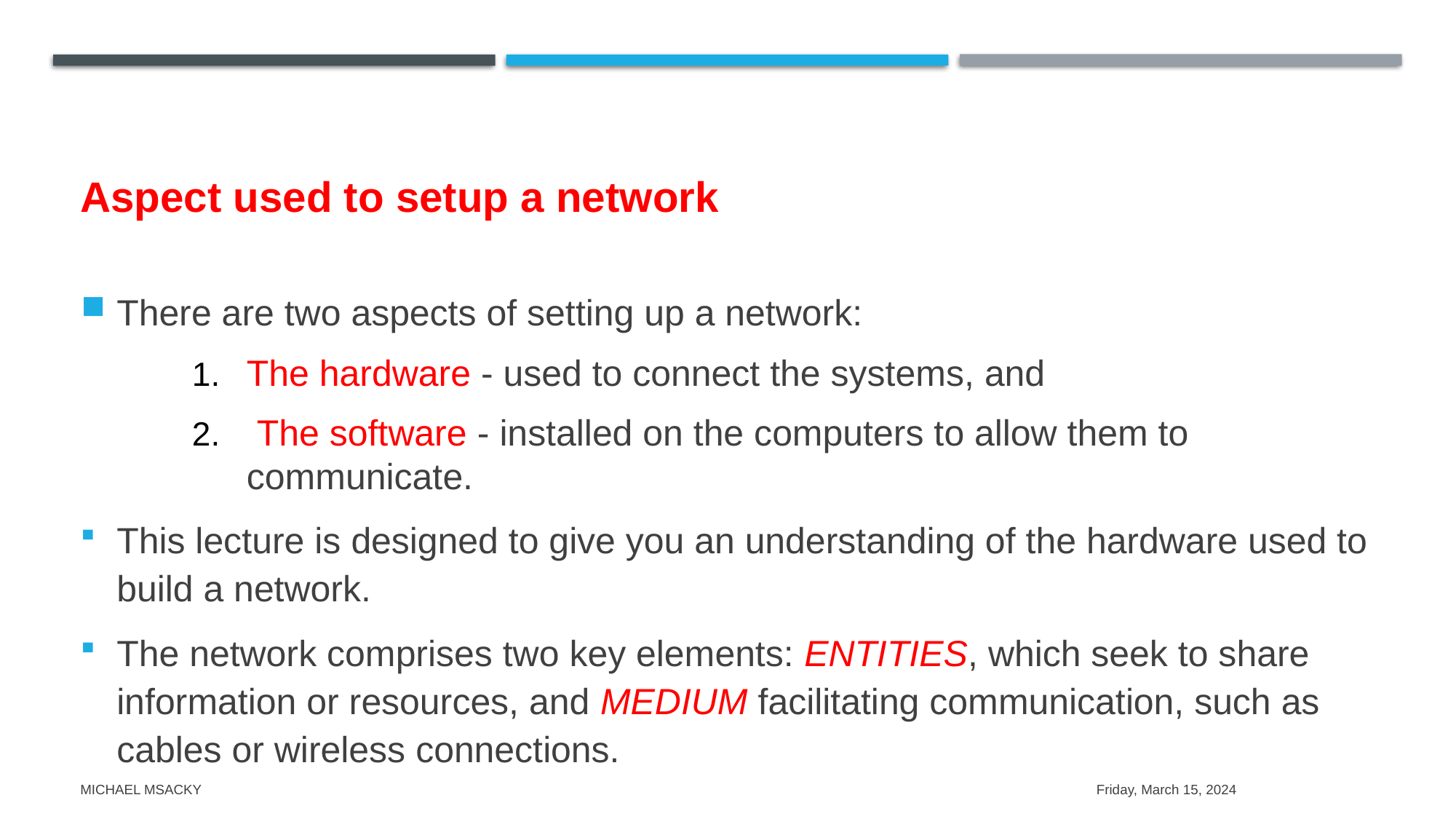

# Aspect used to setup a network
There are two aspects of setting up a network:
The hardware - used to connect the systems, and
 The software - installed on the computers to allow them to communicate.
This lecture is designed to give you an understanding of the hardware used to build a network.
The network comprises two key elements: ENTITIES, which seek to share information or resources, and MEDIUM facilitating communication, such as cables or wireless connections.
Michael Msacky
Friday, March 15, 2024